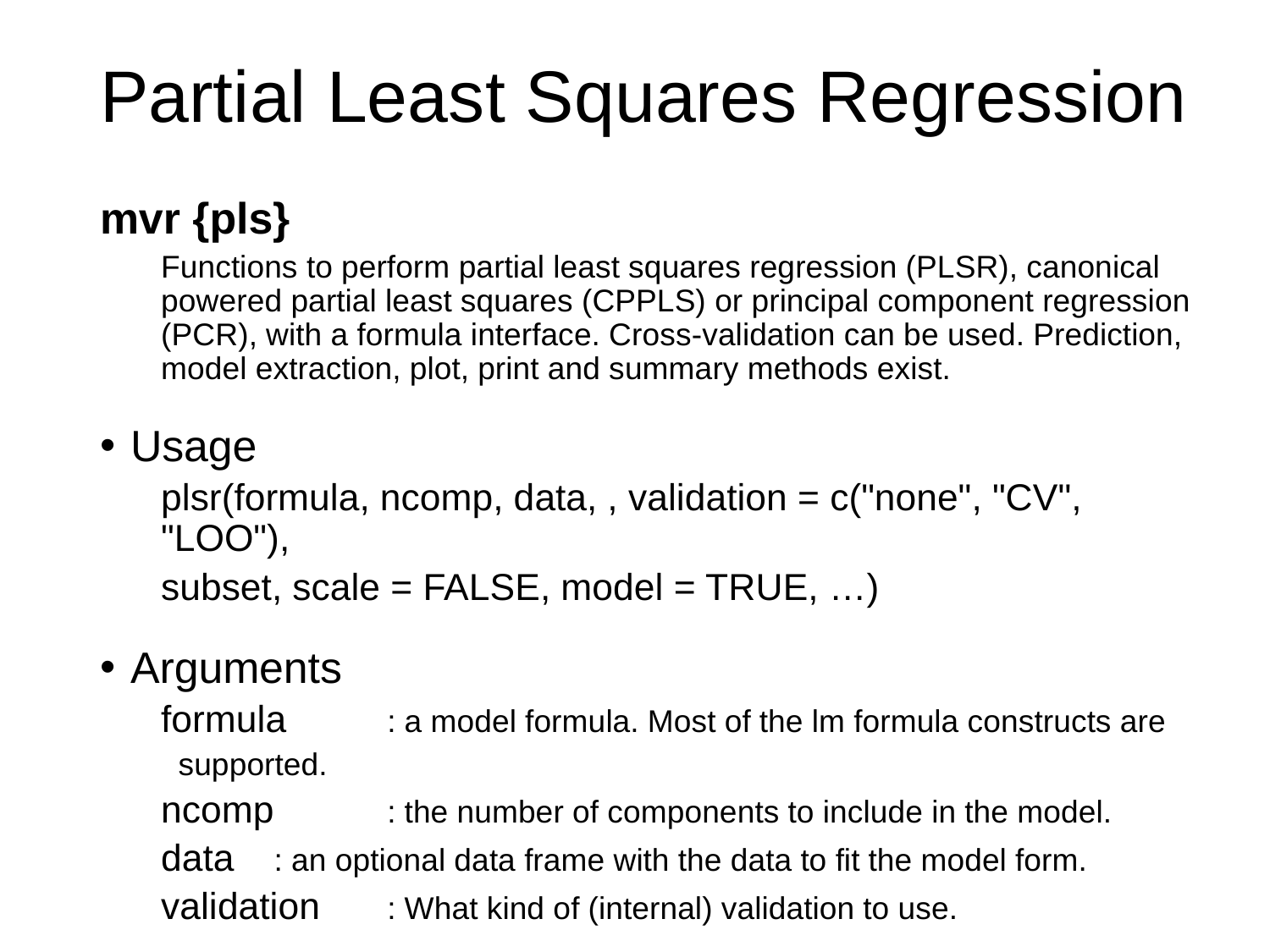

# Partial Least Squares Regression
mvr {pls}
Functions to perform partial least squares regression (PLSR), canonical powered partial least squares (CPPLS) or principal component regression (PCR), with a formula interface. Cross-validation can be used. Prediction, model extraction, plot, print and summary methods exist.

Usage
plsr(formula, ncomp, data, , validation = c("none", "CV", "LOO"),
subset, scale = FALSE, model = TRUE, …)

Arguments
formula	: a model formula. Most of the lm formula constructs are
		  supported.
ncomp	: the number of components to include in the model.
data	: an optional data frame with the data to fit the model form.
validation	: What kind of (internal) validation to use.